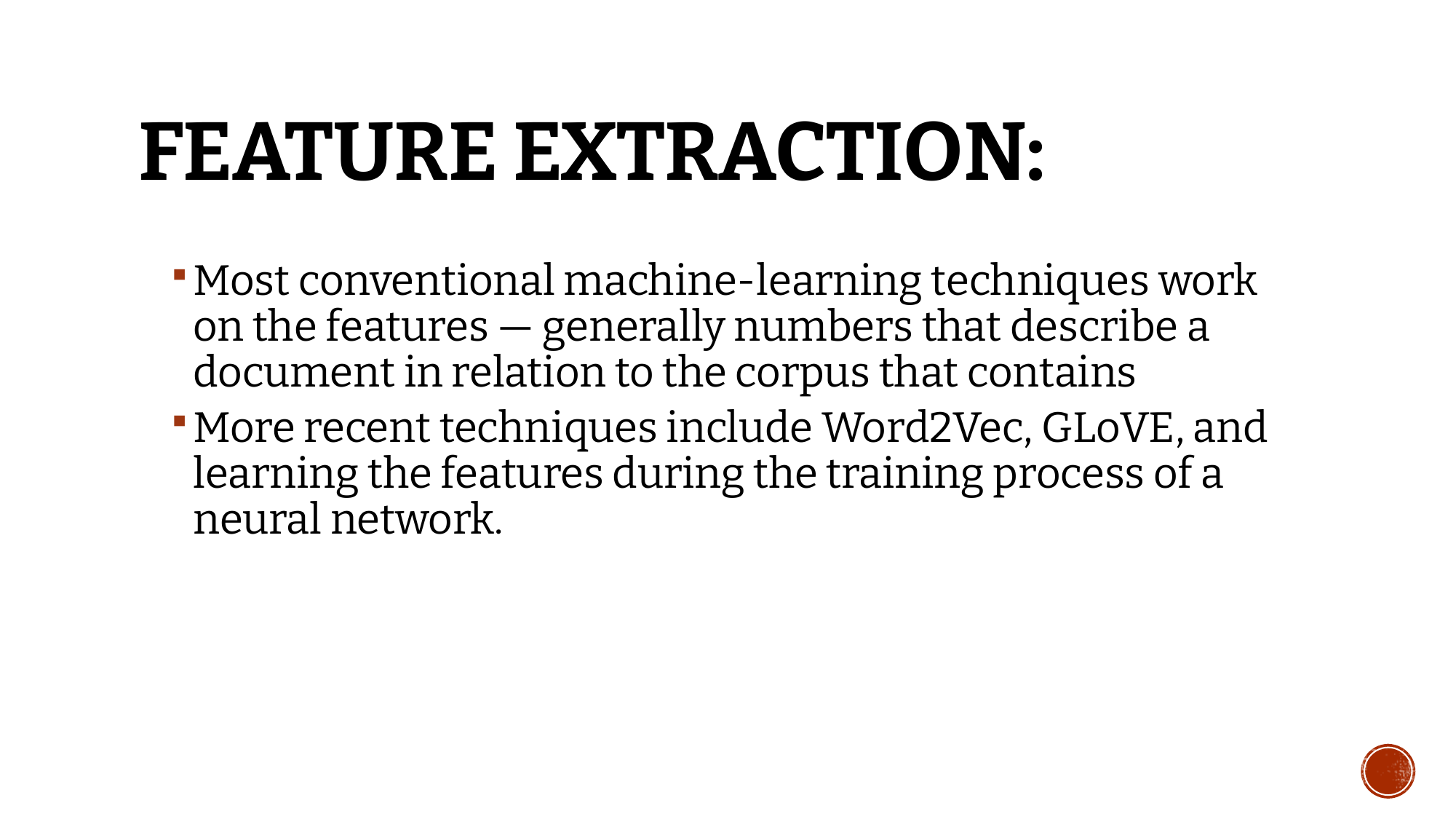

# Feature extraction:
Most conventional machine-learning techniques work on the features — generally numbers that describe a document in relation to the corpus that contains
More recent techniques include Word2Vec, GLoVE, and learning the features during the training process of a neural network.